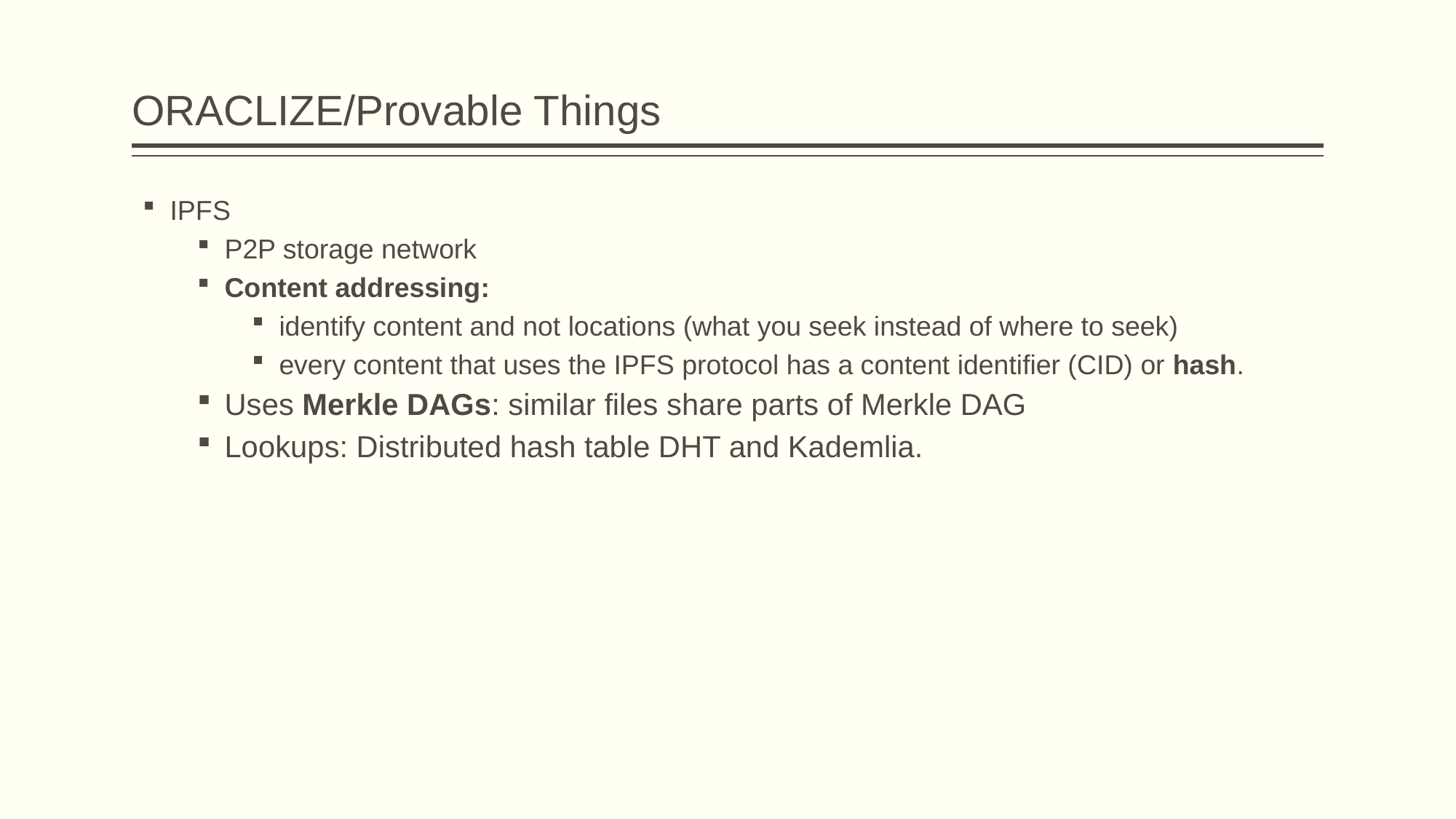

# ORACLIZE/Provable Things
IPFS
P2P storage network
Content addressing:
identify content and not locations (what you seek instead of where to seek)
every content that uses the IPFS protocol has a content identifier (CID) or hash.
Uses Merkle DAGs: similar files share parts of Merkle DAG
Lookups: Distributed hash table DHT and Kademlia.